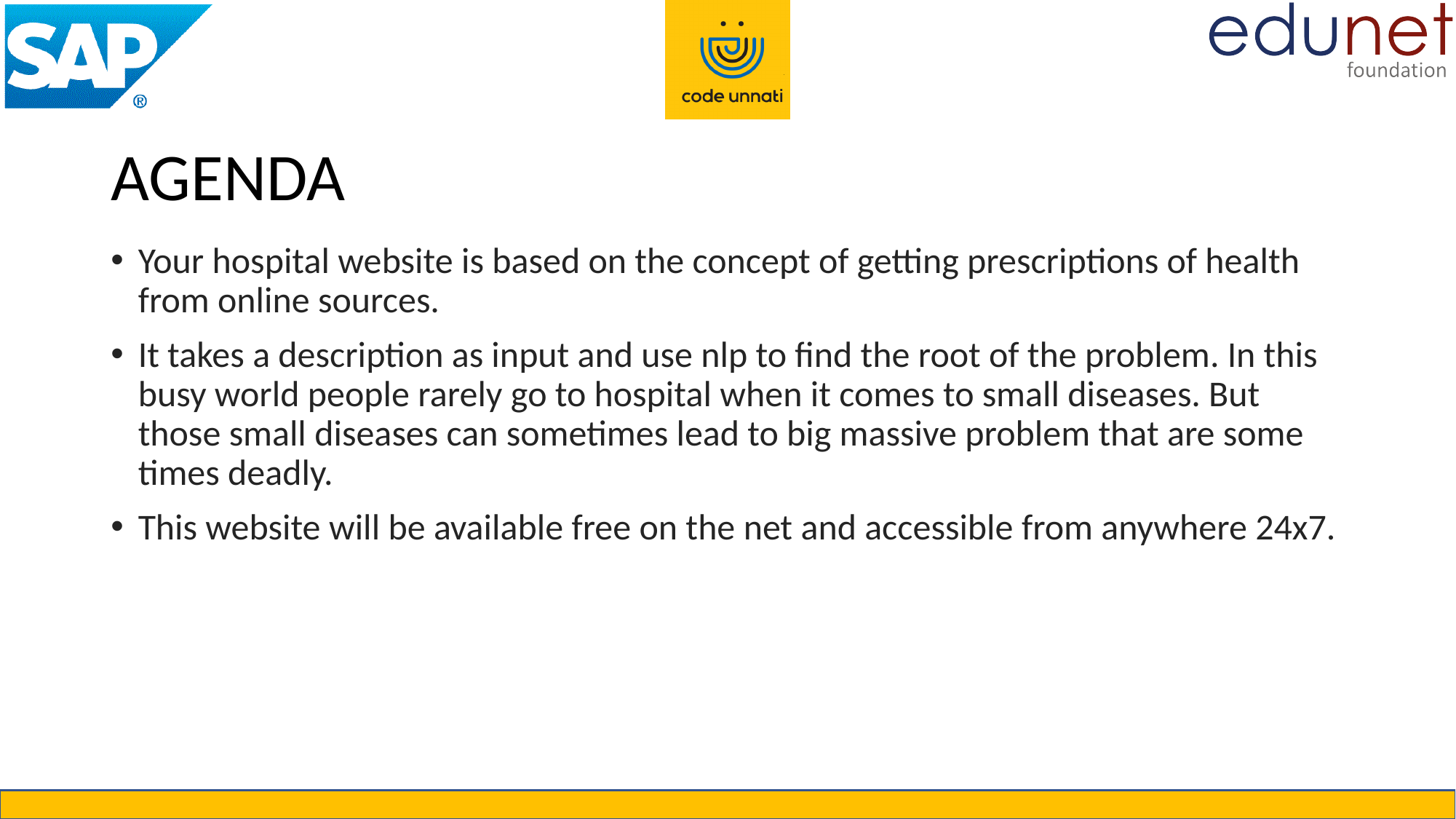

# AGENDA
Your hospital website is based on the concept of getting prescriptions of health from online sources.
It takes a description as input and use nlp to find the root of the problem. In this busy world people rarely go to hospital when it comes to small diseases. But those small diseases can sometimes lead to big massive problem that are some times deadly.
This website will be available free on the net and accessible from anywhere 24x7.